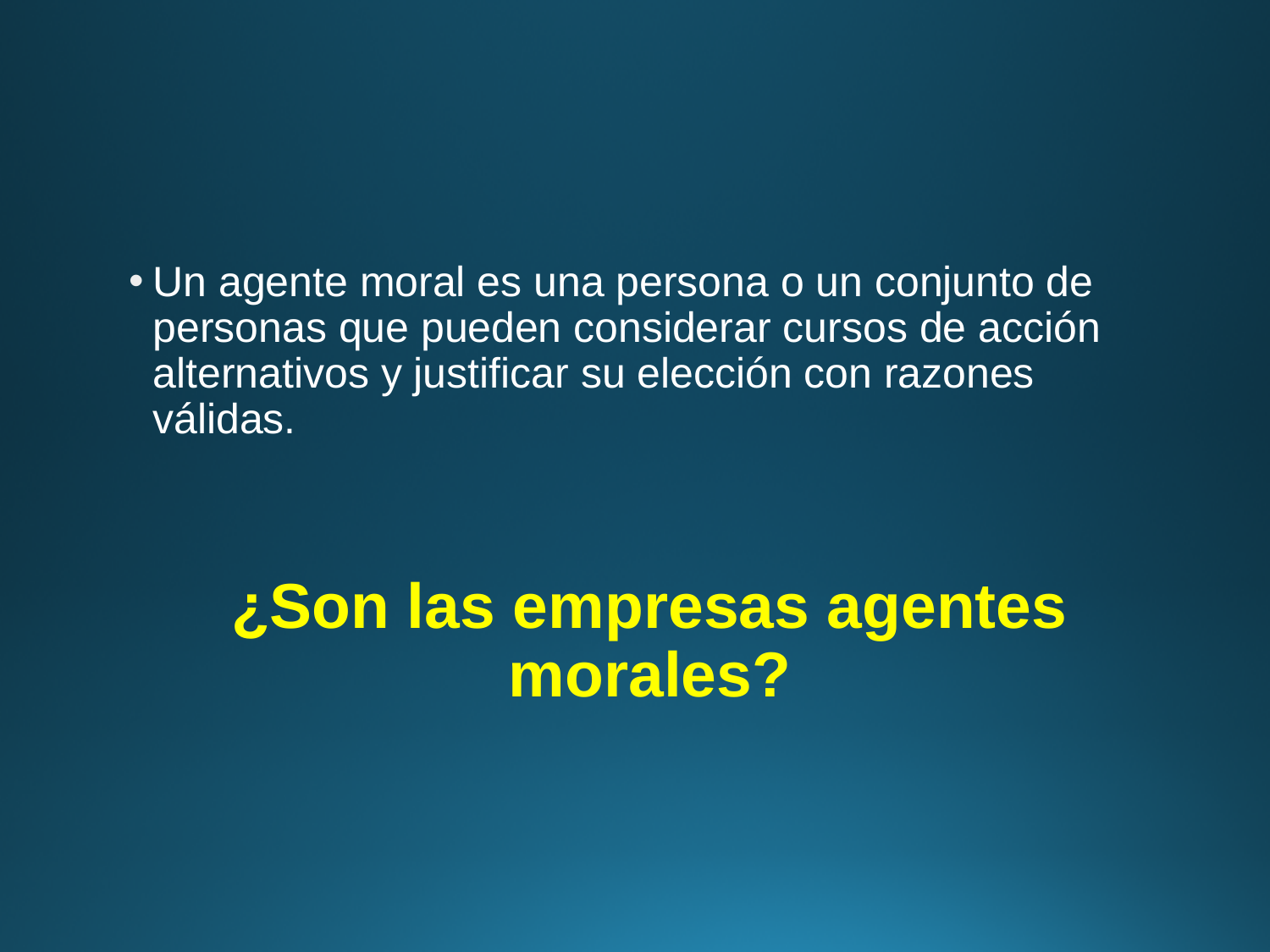

#
Un agente moral es una persona o un conjunto de personas que pueden considerar cursos de acción alternativos y justificar su elección con razones válidas.

¿Son las empresas agentes morales?